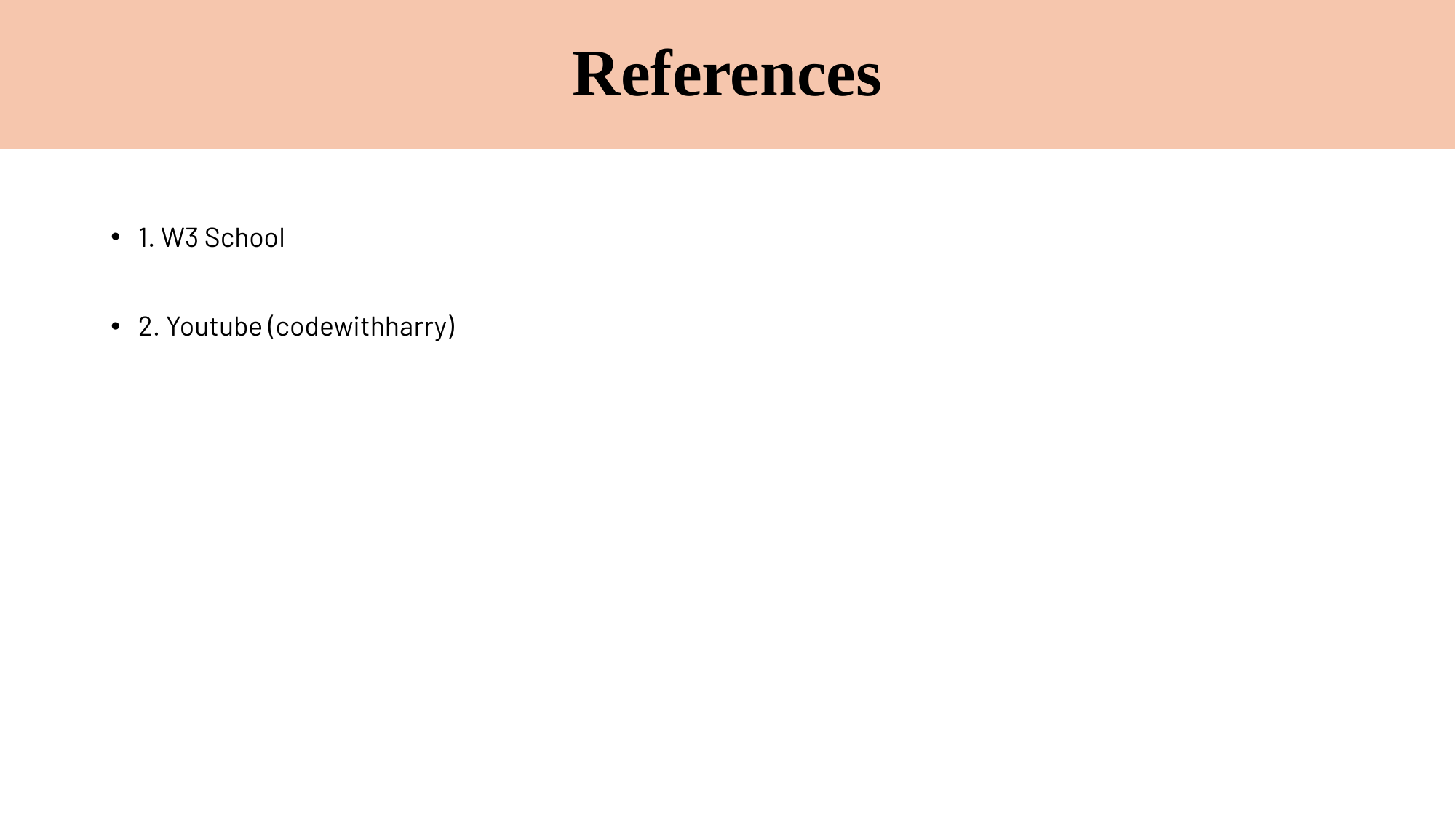

# References
1. W3 School

2. Youtube (codewithharry)